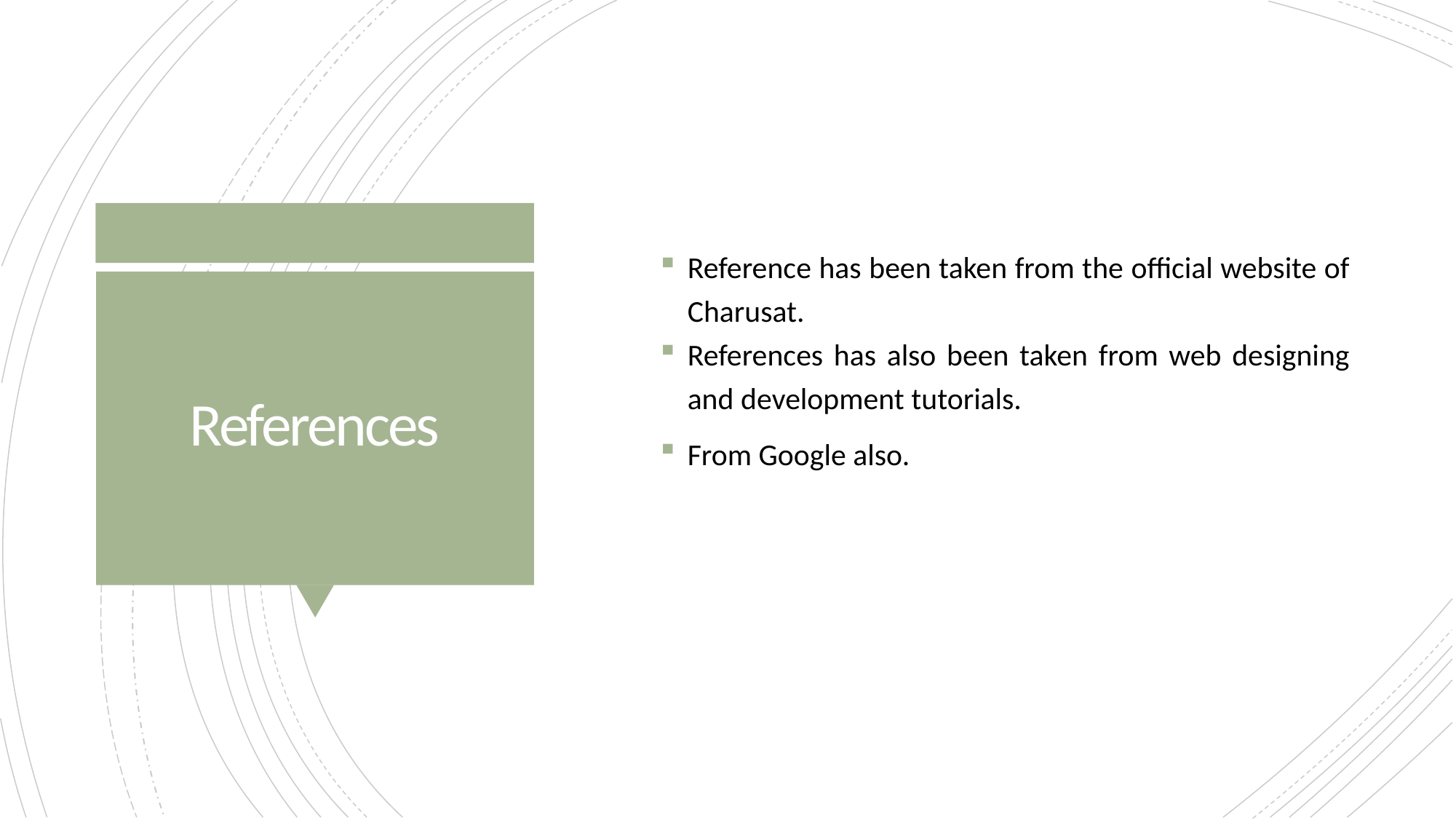

Reference has been taken from the official website of Charusat.
References has also been taken from web designing and development tutorials.
From Google also.

# References